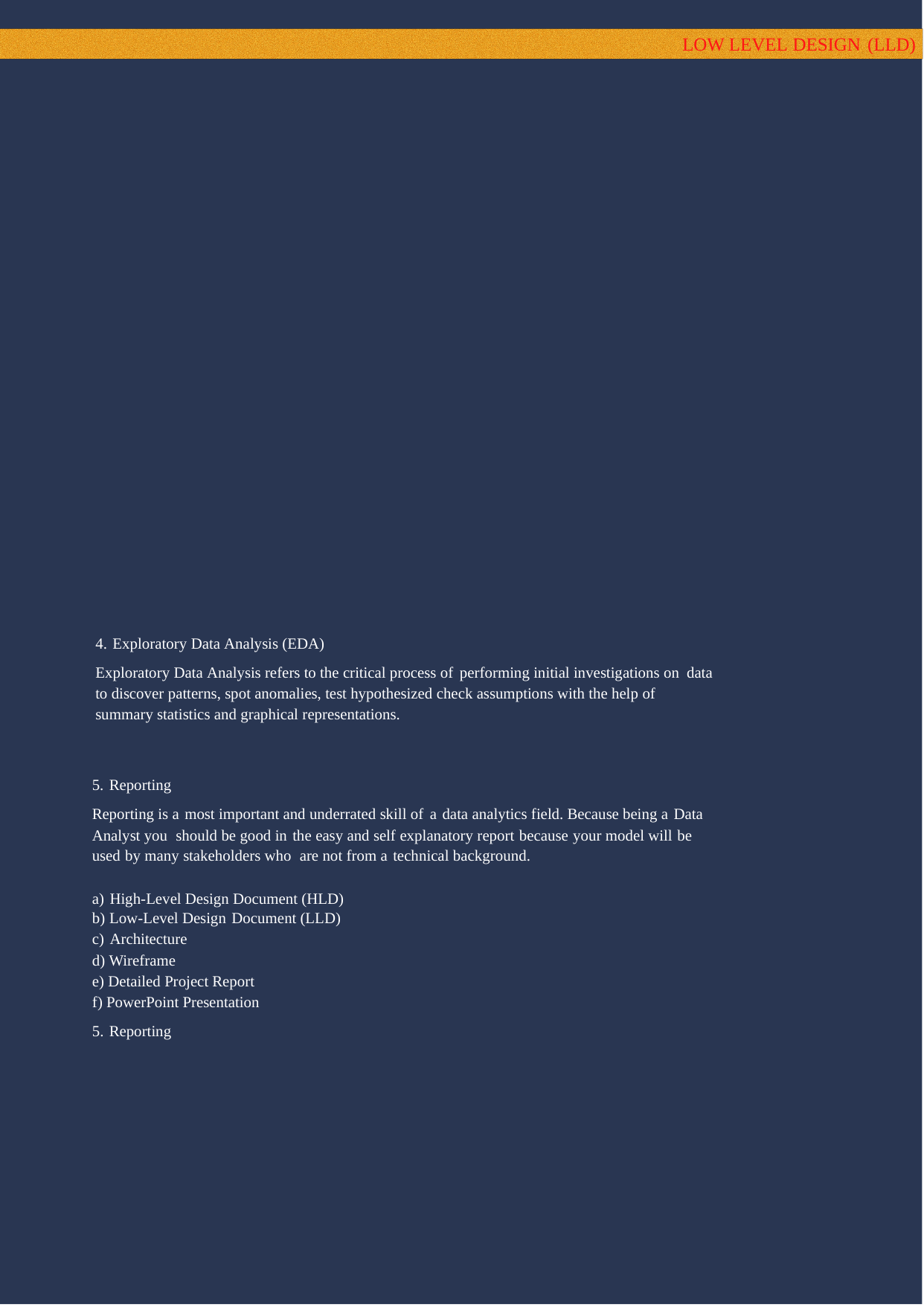

4. Architecture description
1. Raw Data Collection
The Dataset was taken from iNeuron’s Provided Project Description Document
https://drive.google.com/drive/folders/1hLkL5HO4xG9rIjL8XeS6q-
uAjwbTDSX6?usp=sharing
2. Data Pre-Processing
Before building any  model, it is crucial to perform data pre-processing to feed the correct data to
the model to learn and predict. Model performance depends on the quality of data fed to the
model to train. This Process includes a) Handling Null/Missing Values b) Handling Skewed Data c)
Outliers Detection and Removal
3. Data Cleaning
Data cleaning is the process of fixing or removing incorrect, corrupted, incorrectly formatted, duplicate, or incomplete data within a dataset. a) Remove duplicate or irrelevant observations b) Filter unwanted outliers c) Renaming required attributes

LOW LEVEL DESIGN (LLD)
4. Exploratory Data Analysis (EDA)
Exploratory Data Analysis refers to the critical process of performing initial investigations on data
to discover patterns, spot anomalies, test hypothesized check assumptions with the help of
summary statistics and graphical representations.
5. Reporting
Reporting is a most important and underrated skill of a data analytics field. Because being a Data
Analyst you  should be good in the easy and self explanatory report because your model will be
used by many stakeholders who  are not from a technical background.
a) High-Level Design Document (HLD)
b) Low-Level Design Document (LLD)
c) Architecture
d) Wireframe
e) Detailed Project Report
f) PowerPoint Presentation
5. Reporting